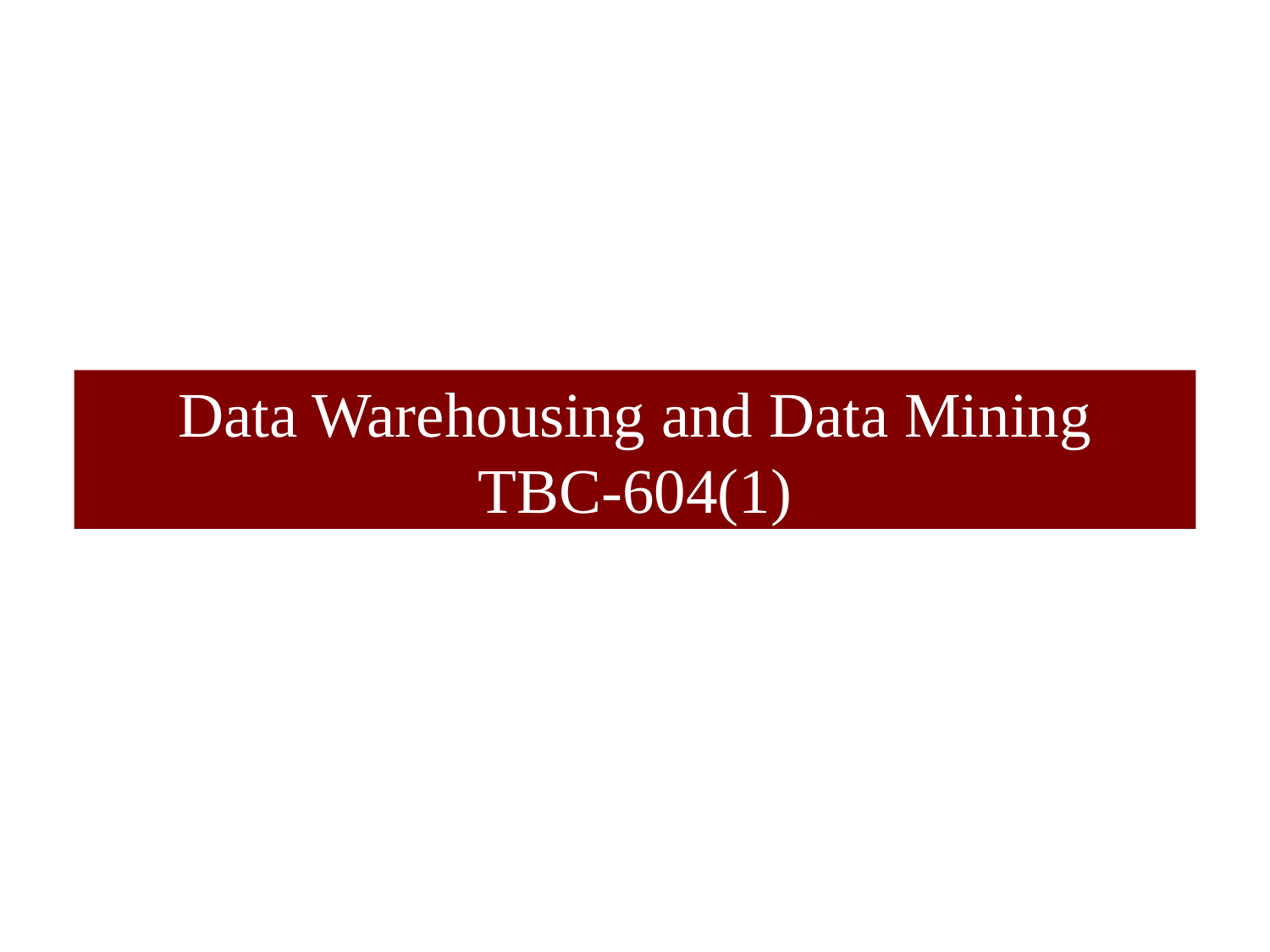

# Data Warehousing and Data Mining TBC-604(1)